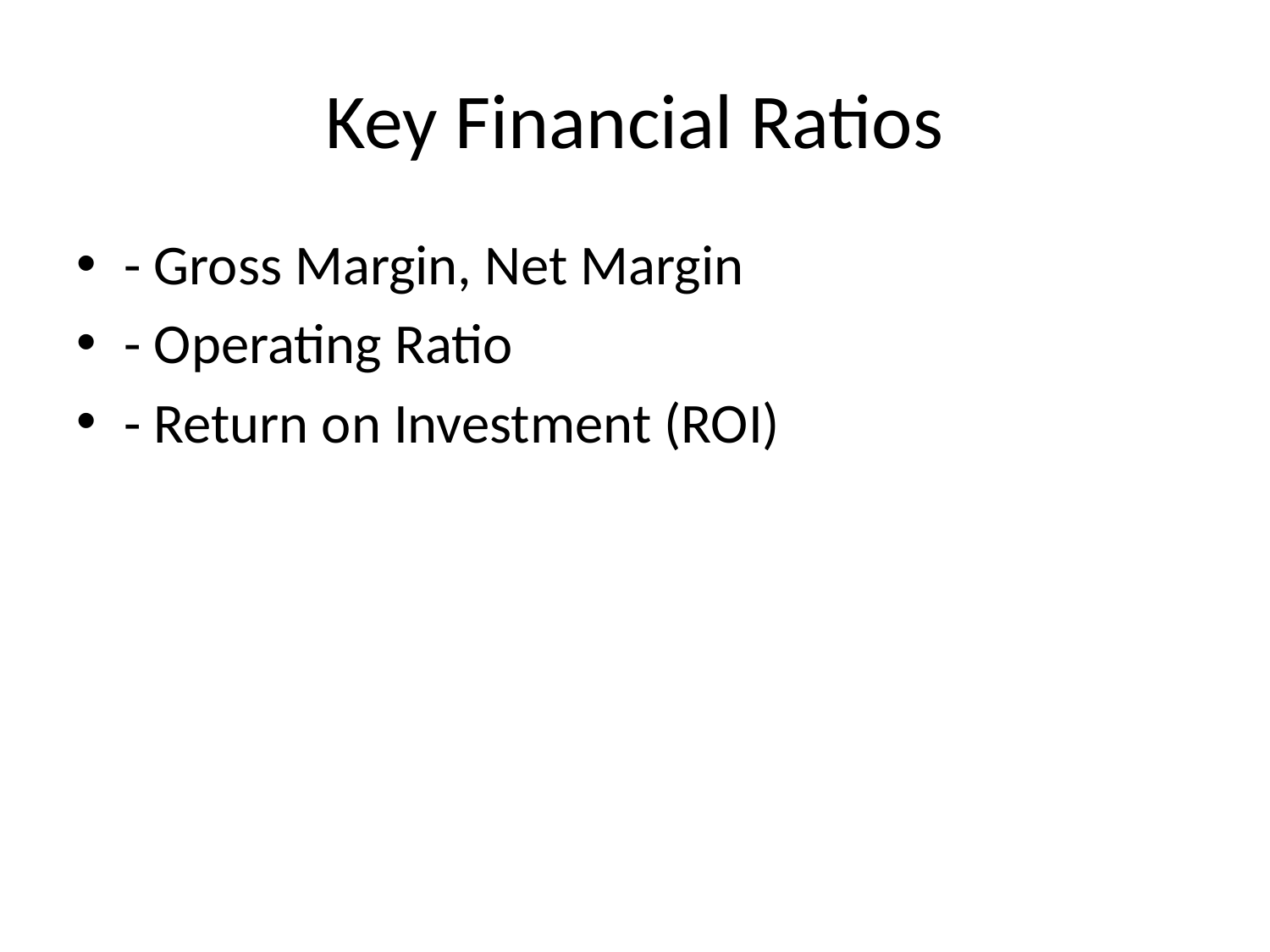

# Key Financial Ratios
- Gross Margin, Net Margin
- Operating Ratio
- Return on Investment (ROI)